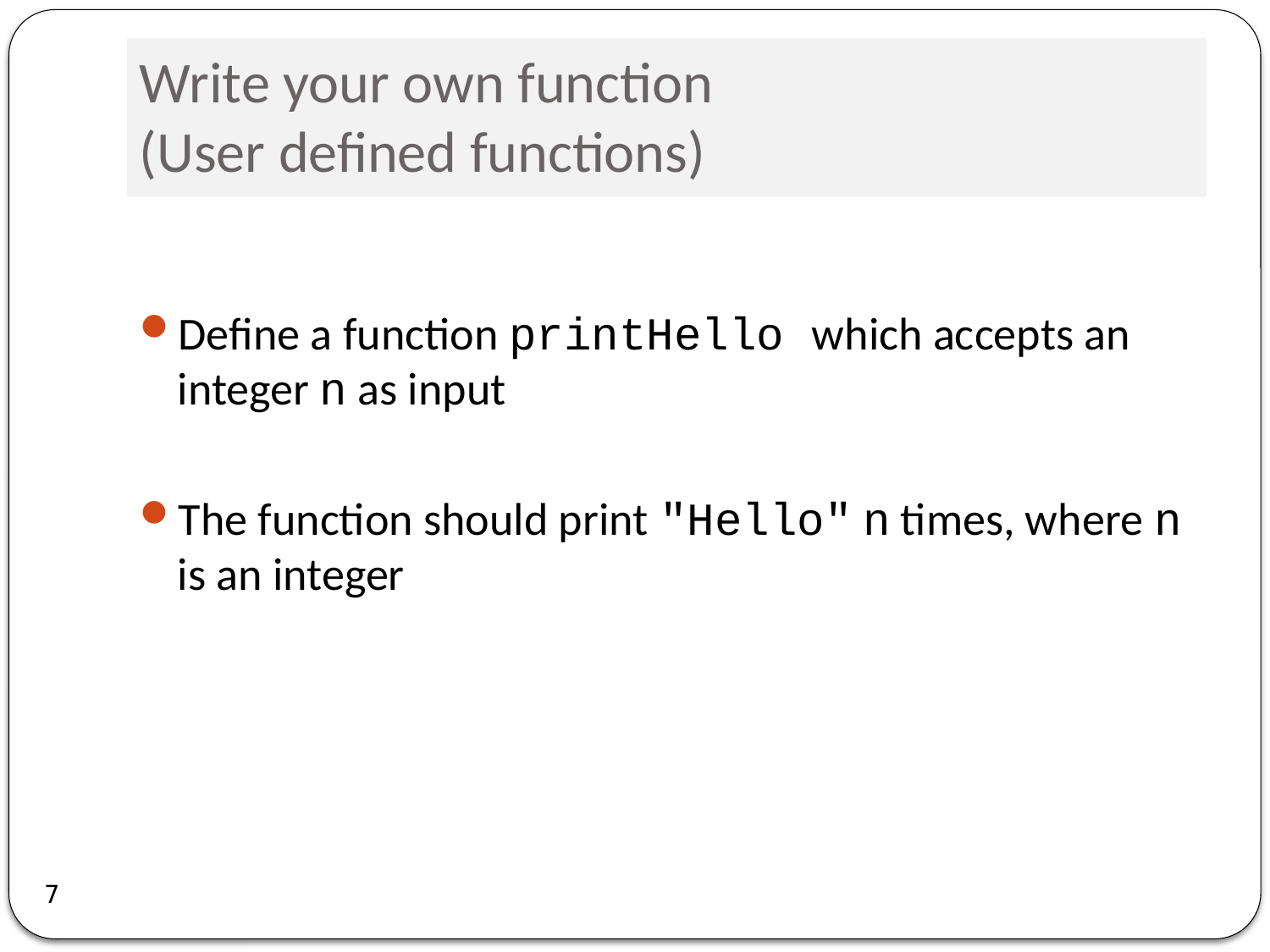

# Write your own function (User defined functions)

Define a function printHello which accepts an integer n as input

The function should print "Hello" n times, where n is an integer

7